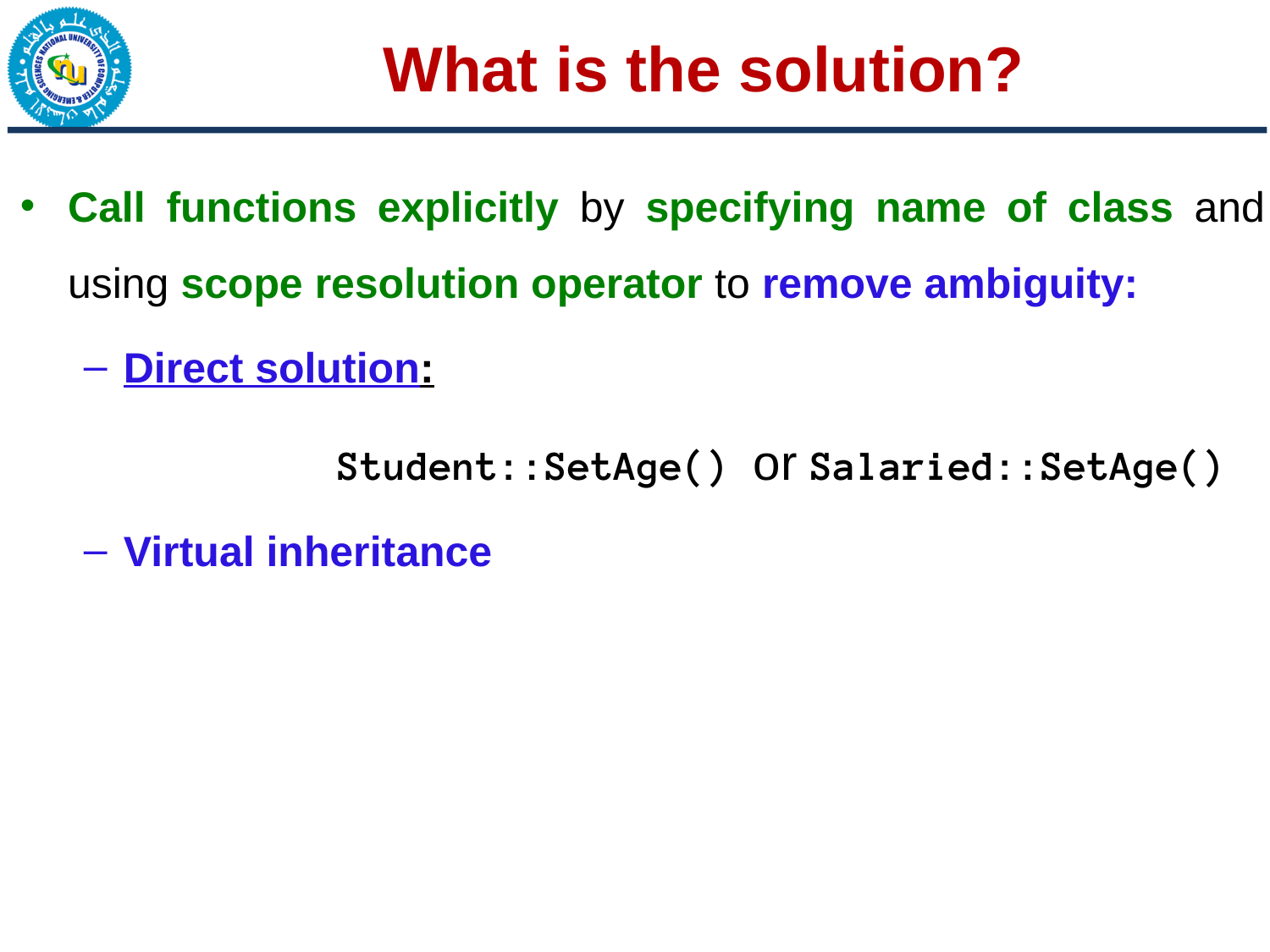

# What is the solution?

Call functions explicitly by specifying name of class and using scope resolution operator to remove ambiguity:
Direct solution:
		Student::SetAge() or Salaried::SetAge()
Virtual inheritance